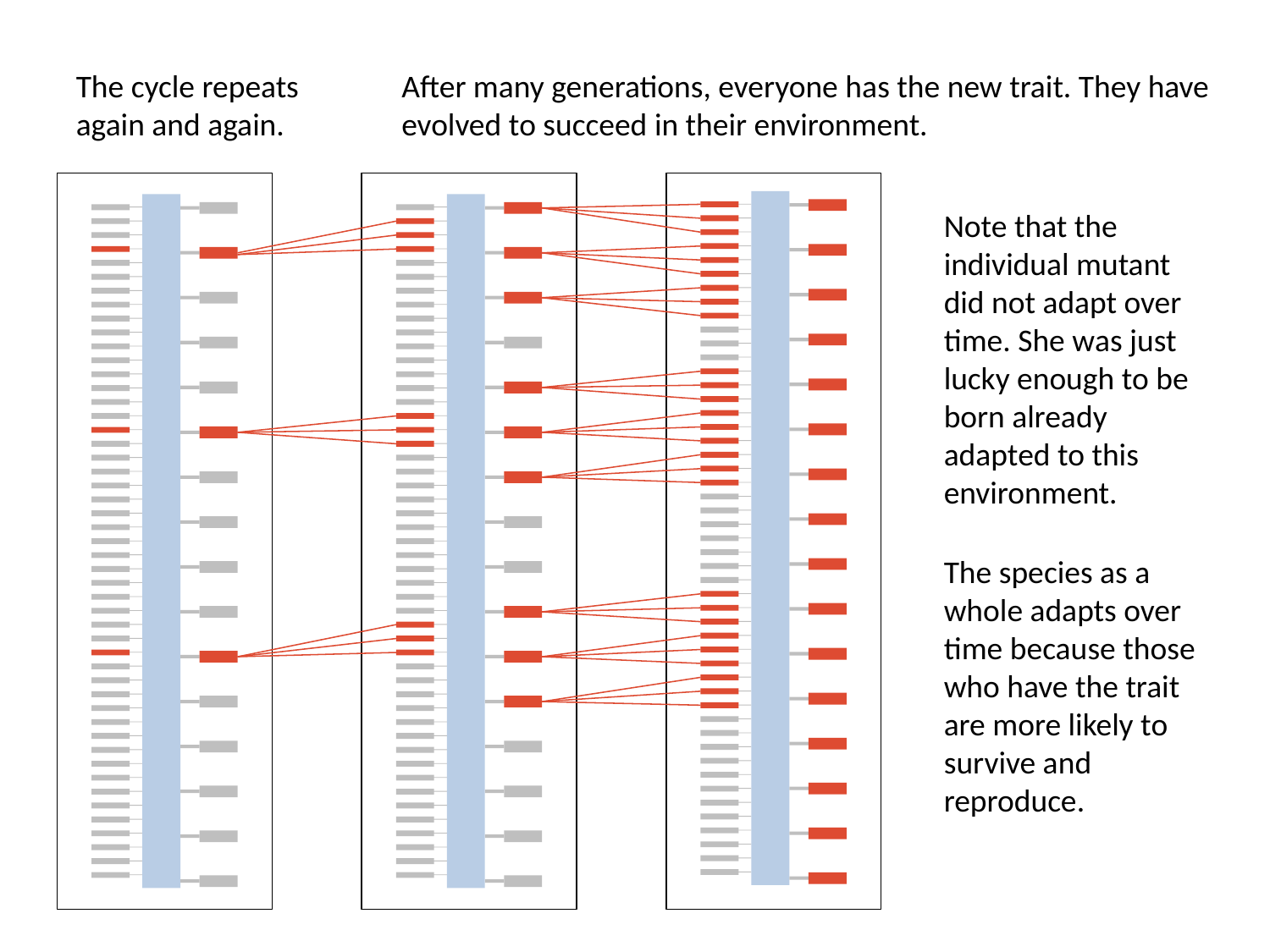

The cycle repeats again and again.
After many generations, everyone has the new trait. They have evolved to succeed in their environment.

Note that the individual mutant did not adapt over time. She was just lucky enough to be born already adapted to this environment.
The species as a whole adapts over time because those who have the trait are more likely to survive and reproduce.